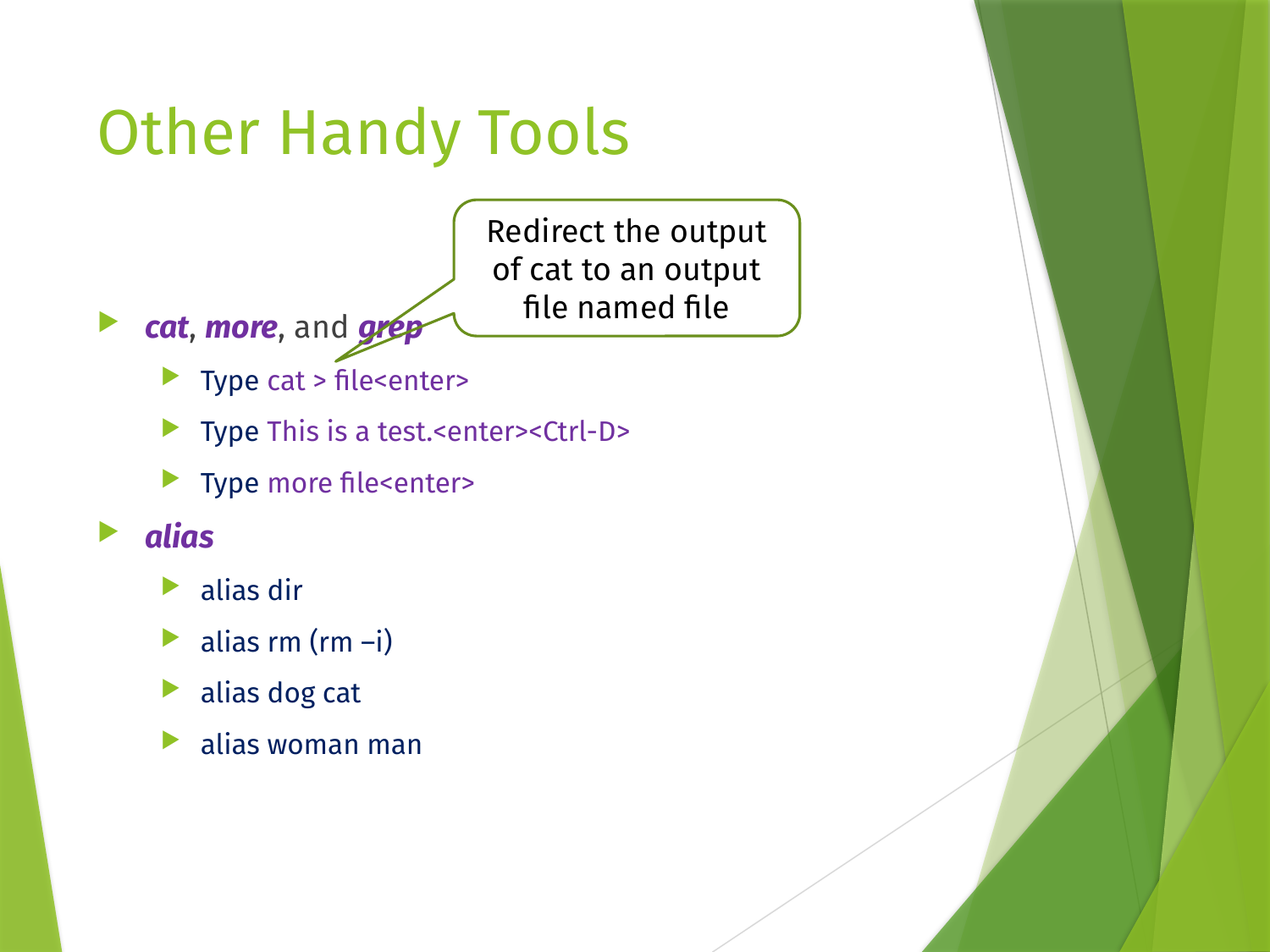

# Other Handy Tools
Redirect the output of cat to an output file named file
cat, more, and grep
Type cat > file<enter>
Type This is a test.<enter><Ctrl-D>
Type more file<enter>
alias
alias dir
alias rm (rm –i)
alias dog cat
alias woman man